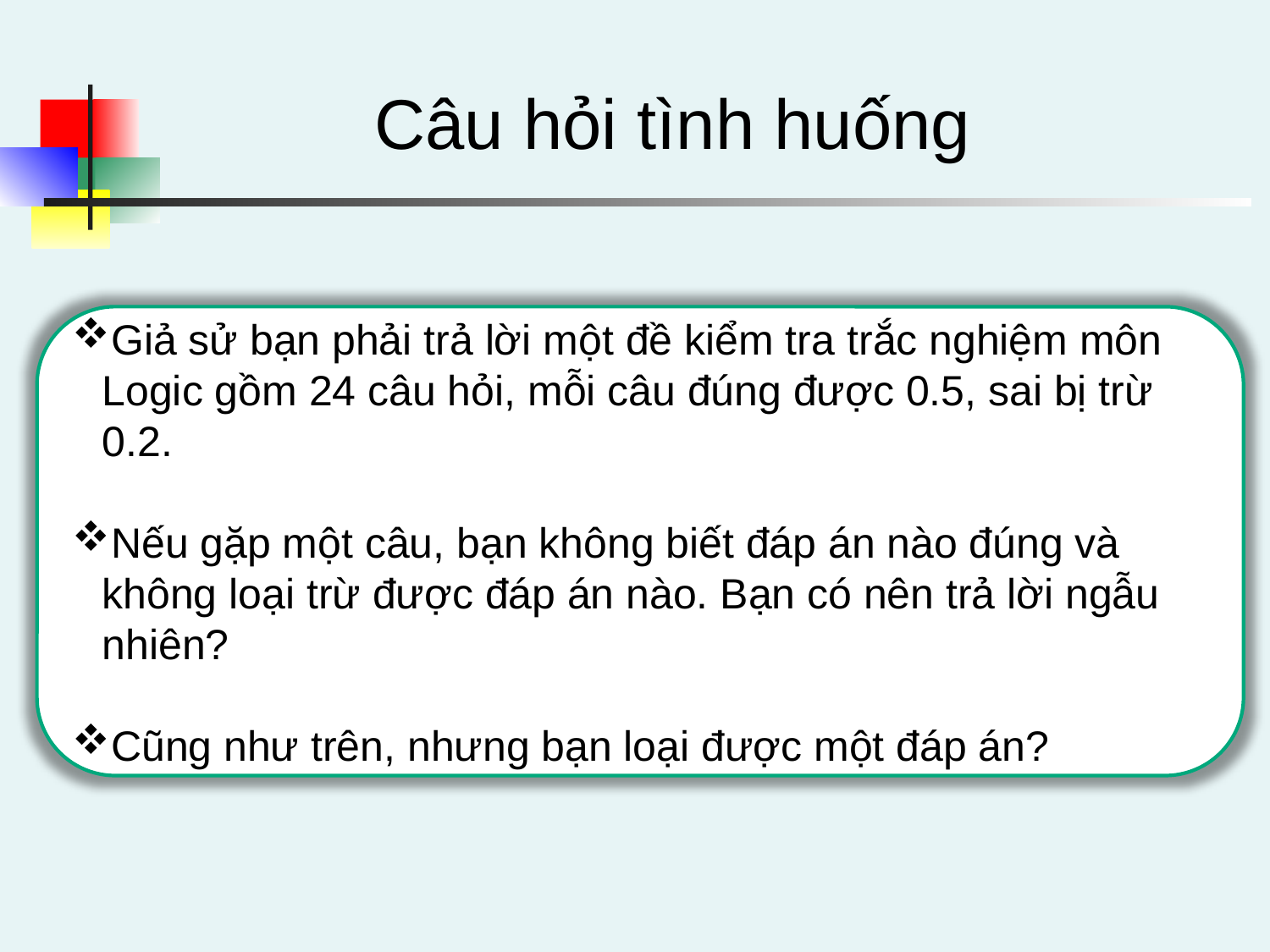

# Câu hỏi tình huống

Giả sử bạn phải trả lời một đề kiểm tra trắc nghiệm môn Logic gồm 24 câu hỏi, mỗi câu đúng được 0.5, sai bị trừ 0.2.

Nếu gặp một câu, bạn không biết đáp án nào đúng và không loại trừ được đáp án nào. Bạn có nên trả lời ngẫu nhiên?

Cũng như trên, nhưng bạn loại được một đáp án?